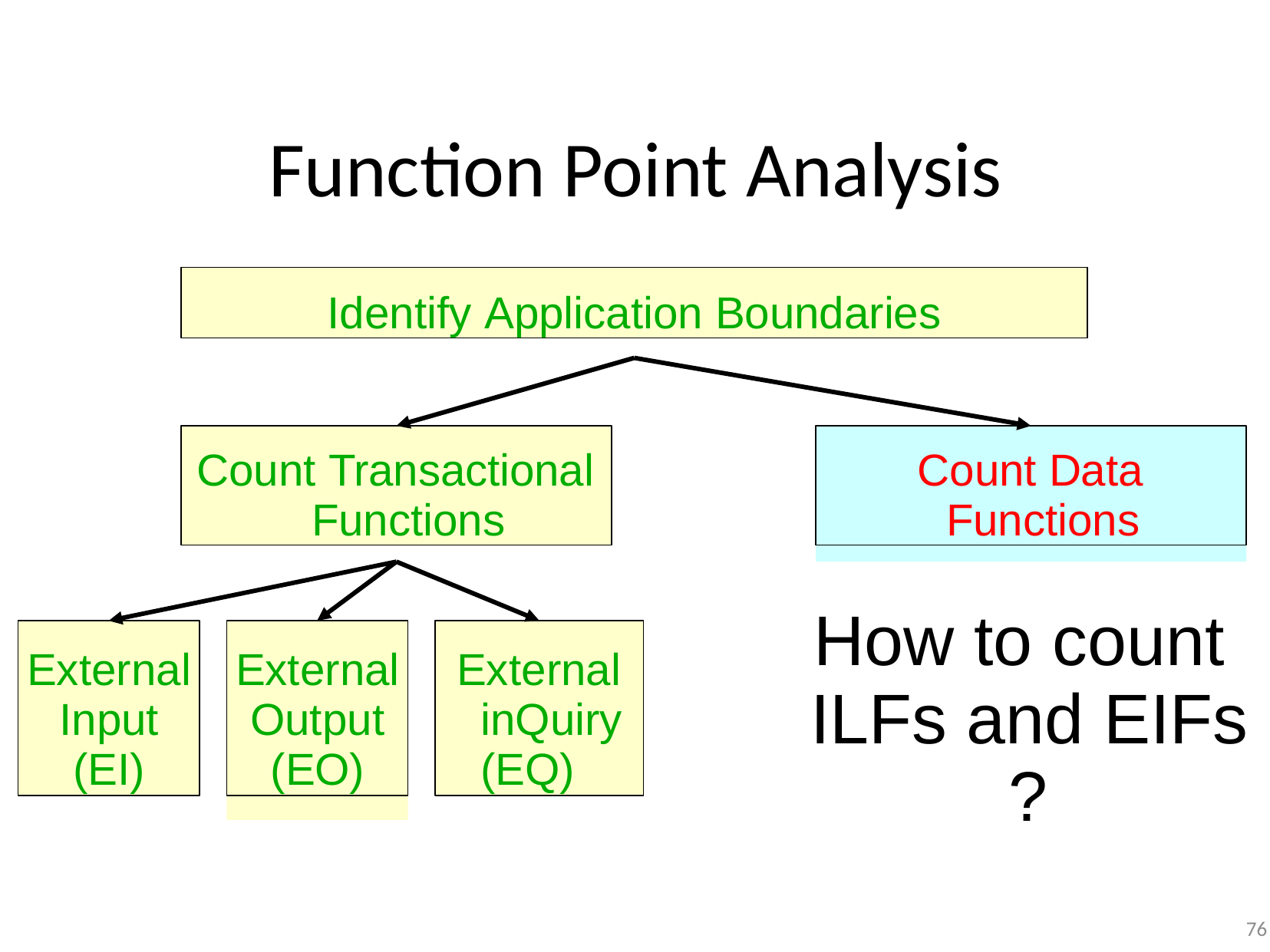

# Function Point Analysis
Identify Application Boundaries

Count Transactional  Functions
Count Data  Functions

How to count  ILFs and EIFs
?

External  Output  (EO)
External  inQuiry  (EQ)
External  Input  (EI)
76